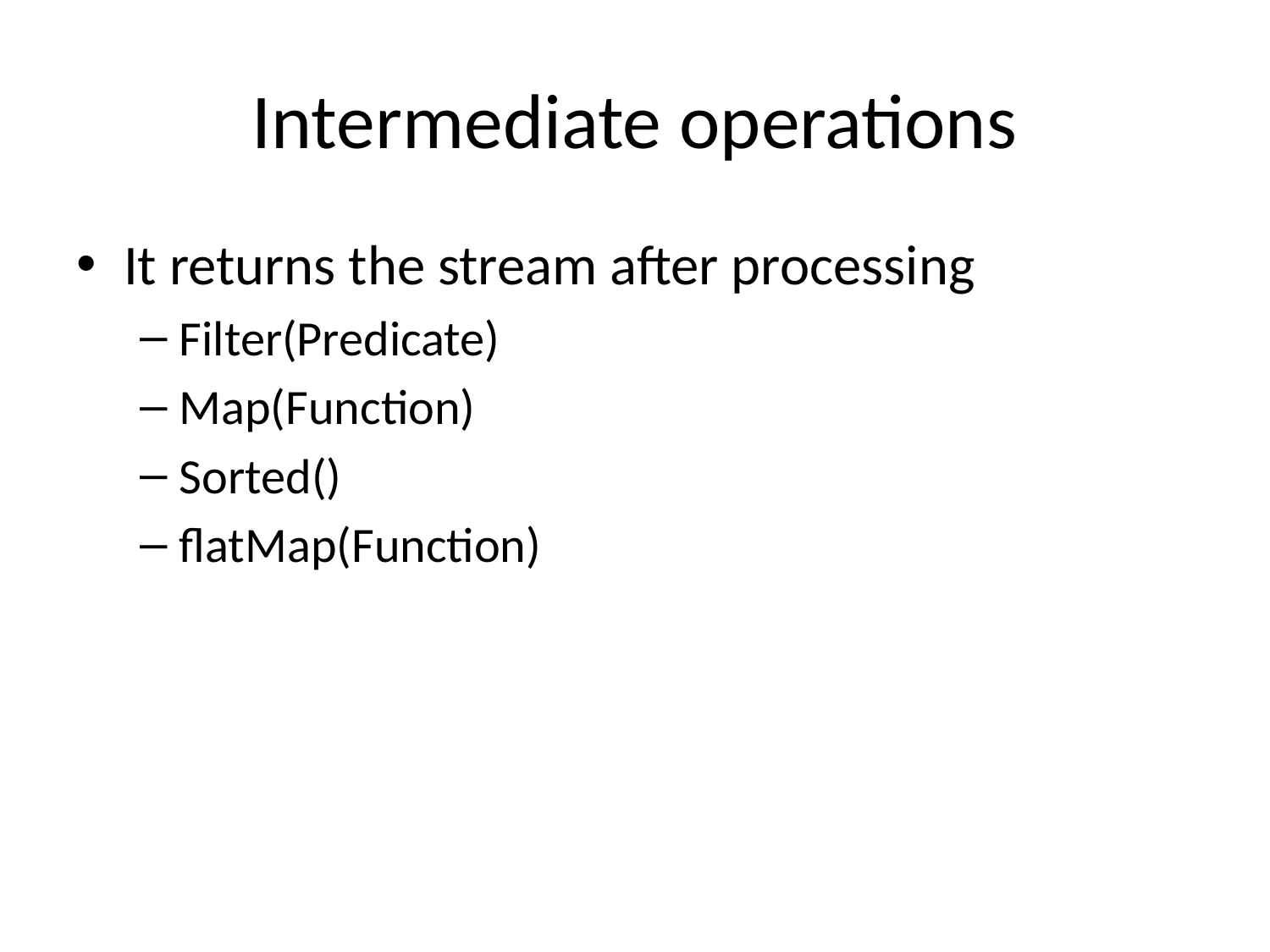

# Intermediate operations
It returns the stream after processing
Filter(Predicate)
Map(Function)
Sorted()
flatMap(Function)